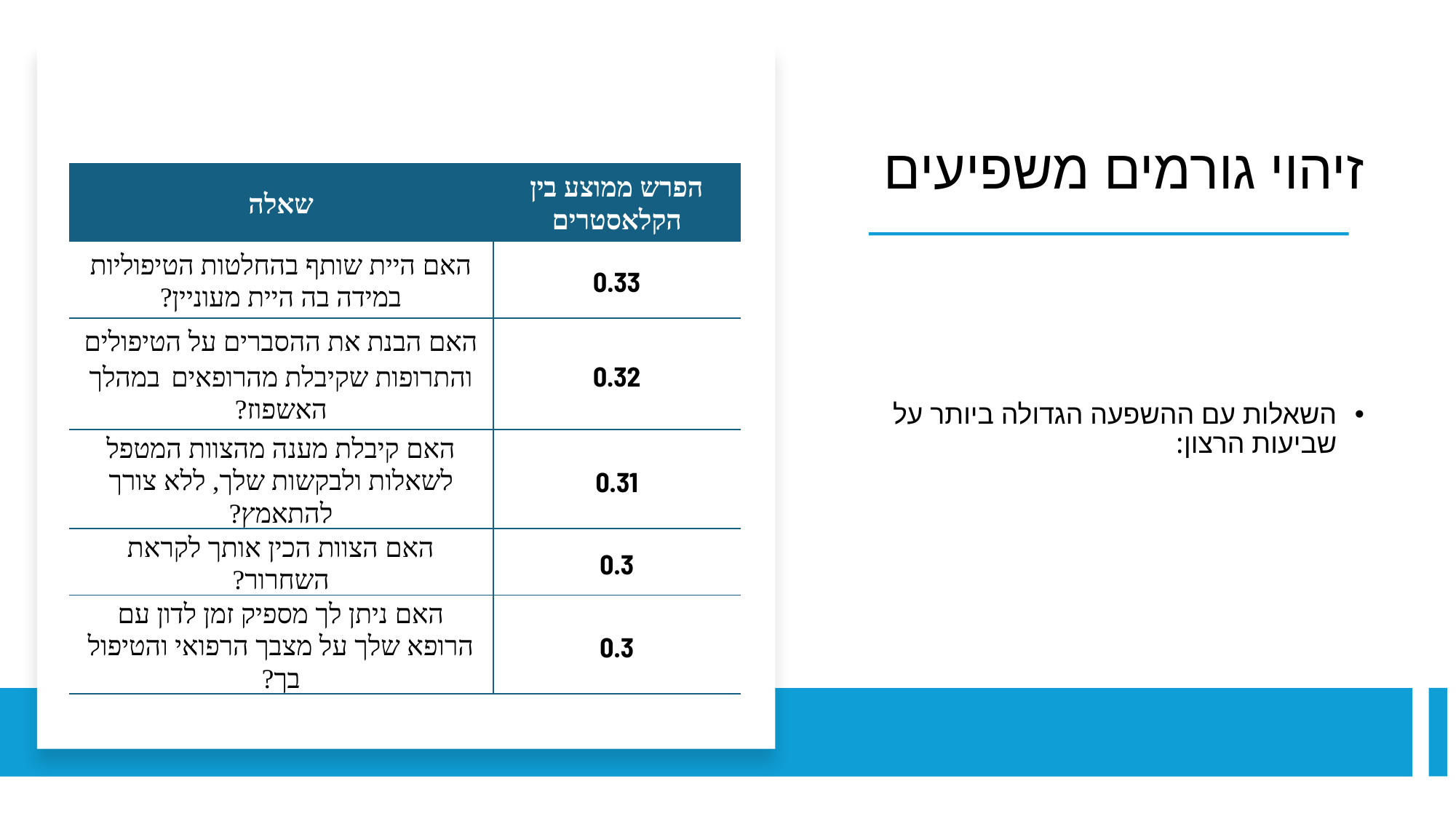

# זיהוי גורמים משפיעים
| שאלה | הפרש ממוצע בין הקלאסטרים |
| --- | --- |
| האם היית שותף בהחלטות הטיפוליות במידה בה היית מעוניין? | 0.33 |
| האם הבנת את ההסברים על הטיפולים והתרופות שקיבלת מהרופאים במהלך האשפוז? | 0.32 |
| האם קיבלת מענה מהצוות המטפל לשאלות ולבקשות שלך, ללא צורך להתאמץ? | 0.31 |
| האם הצוות הכין אותך לקראת השחרור? | 0.3 |
| האם ניתן לך מספיק זמן לדון עם הרופא שלך על מצבך הרפואי והטיפול בך? | 0.3 |

השאלות עם ההשפעה הגדולה ביותר על שביעות הרצון: